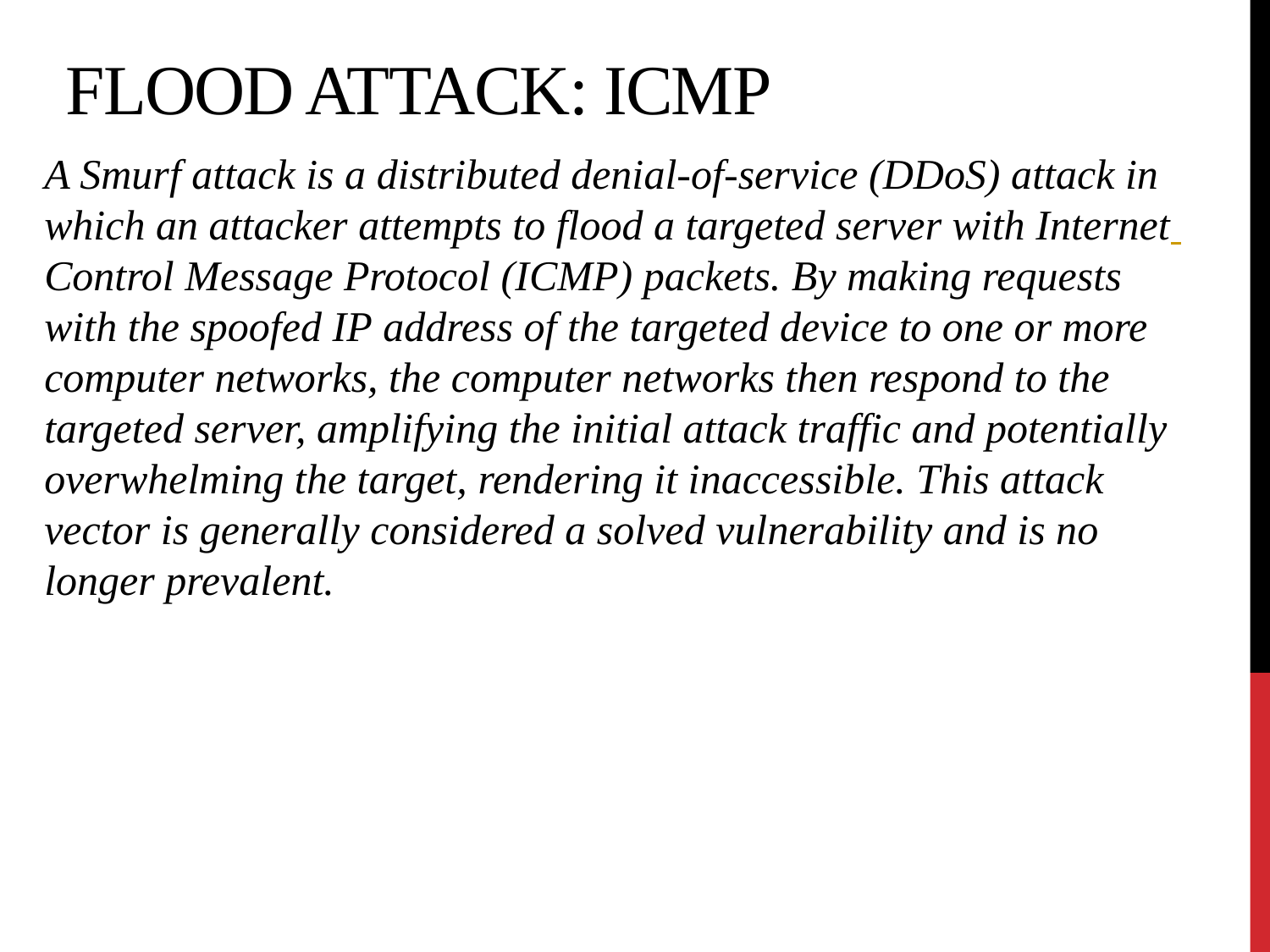

# Flood attack: ICMP
A Smurf attack is a distributed denial-of-service (DDoS) attack in which an attacker attempts to flood a targeted server with Internet Control Message Protocol (ICMP) packets. By making requests with the spoofed IP address of the targeted device to one or more computer networks, the computer networks then respond to the targeted server, amplifying the initial attack traffic and potentially overwhelming the target, rendering it inaccessible. This attack vector is generally considered a solved vulnerability and is no longer prevalent.